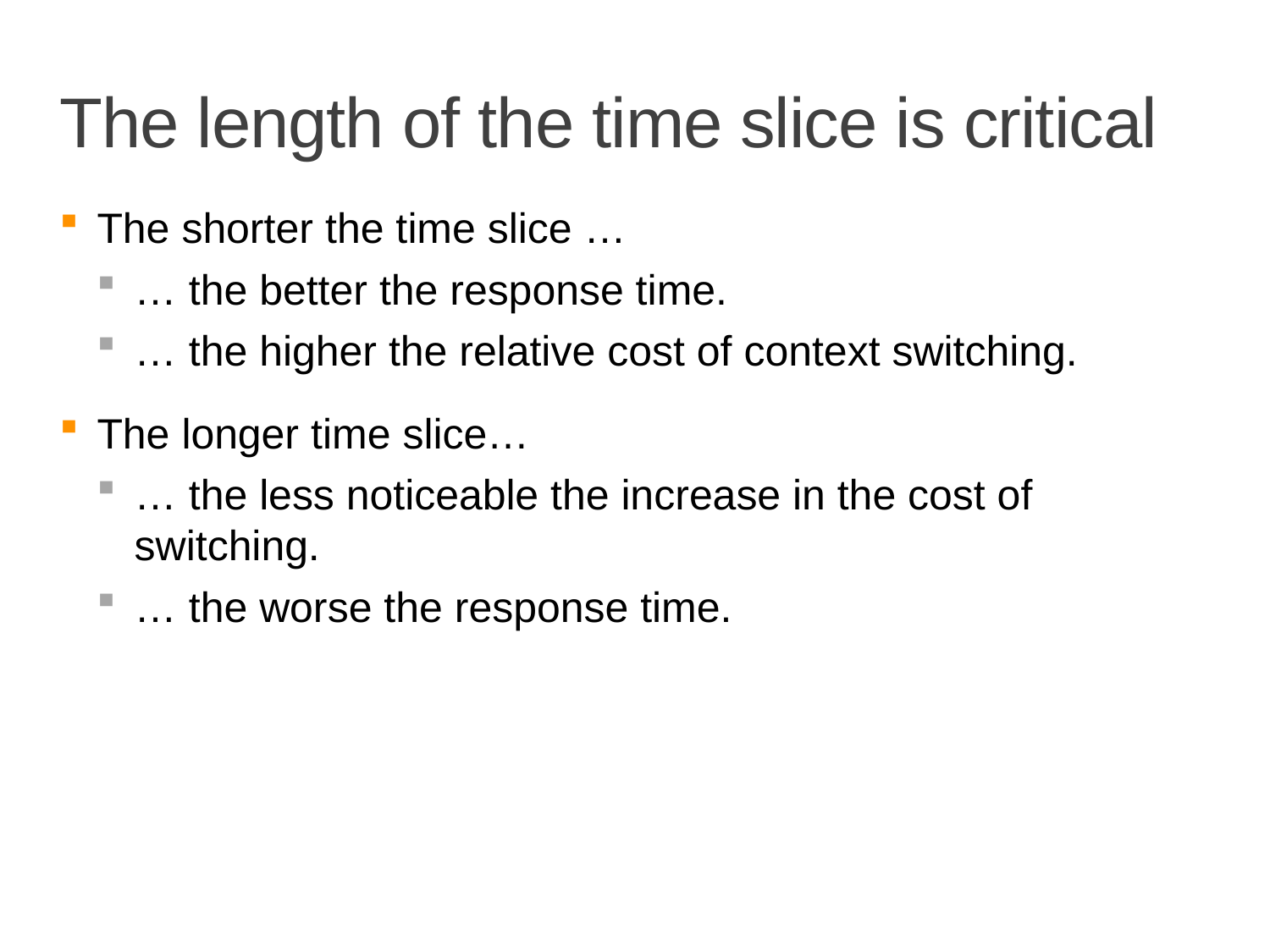

# The length of the time slice is critical
The shorter the time slice …
… the better the response time.
… the higher the relative cost of context switching.
The longer time slice…
… the less noticeable the increase in the cost of switching.
… the worse the response time.